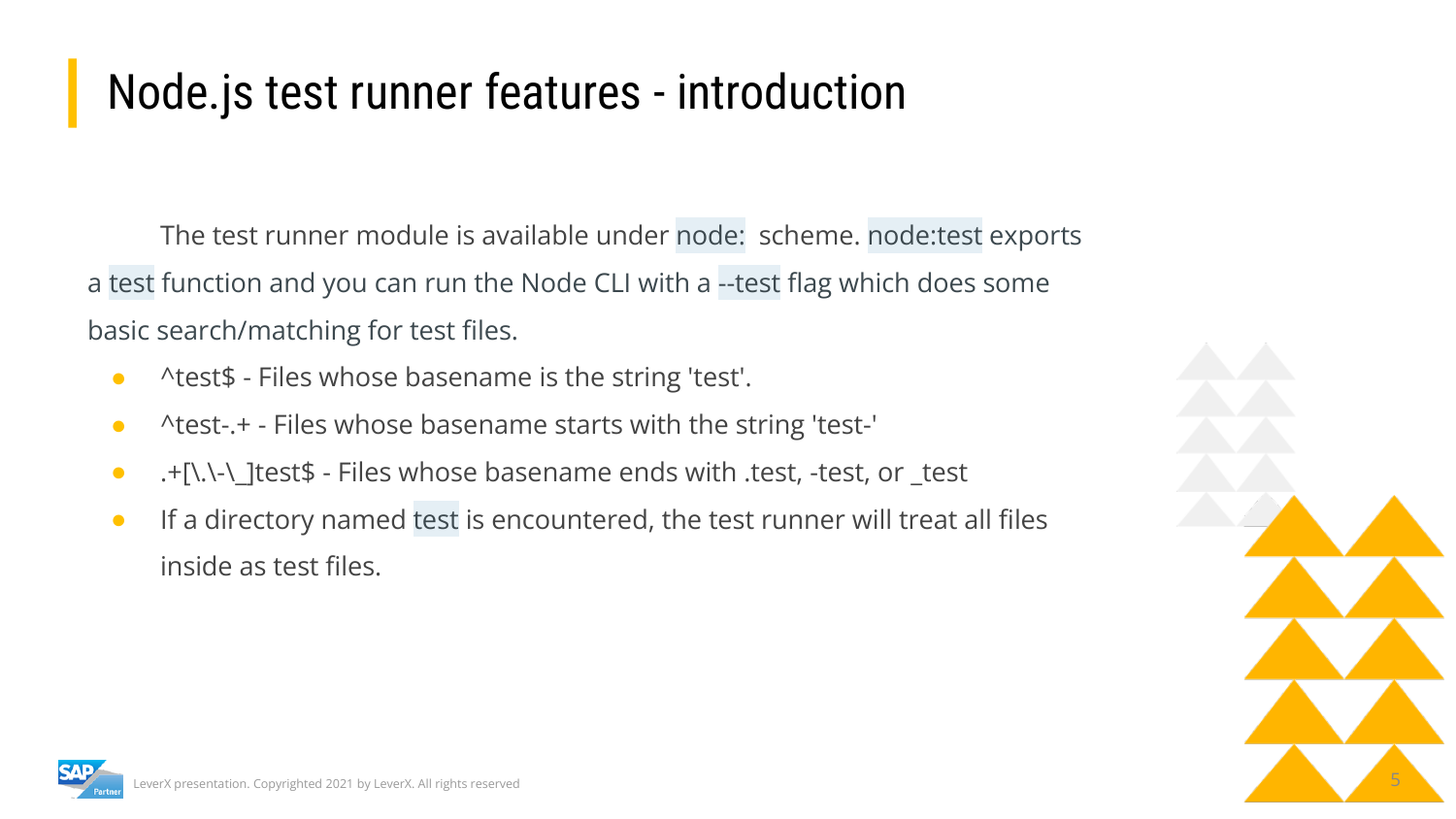

Node.js test runner features - introduction

# The test runner module is available under node:  scheme. node:test exports a test function and you can run the Node CLI with a --test flag which does some basic search/matching for test files.
^test$ - Files whose basename is the string 'test'.
^test-.+ - Files whose basename starts with the string 'test-'
.+[\.\-\_]test$ - Files whose basename ends with .test, -test, or _test
If a directory named test is encountered, the test runner will treat all files inside as test files.

5